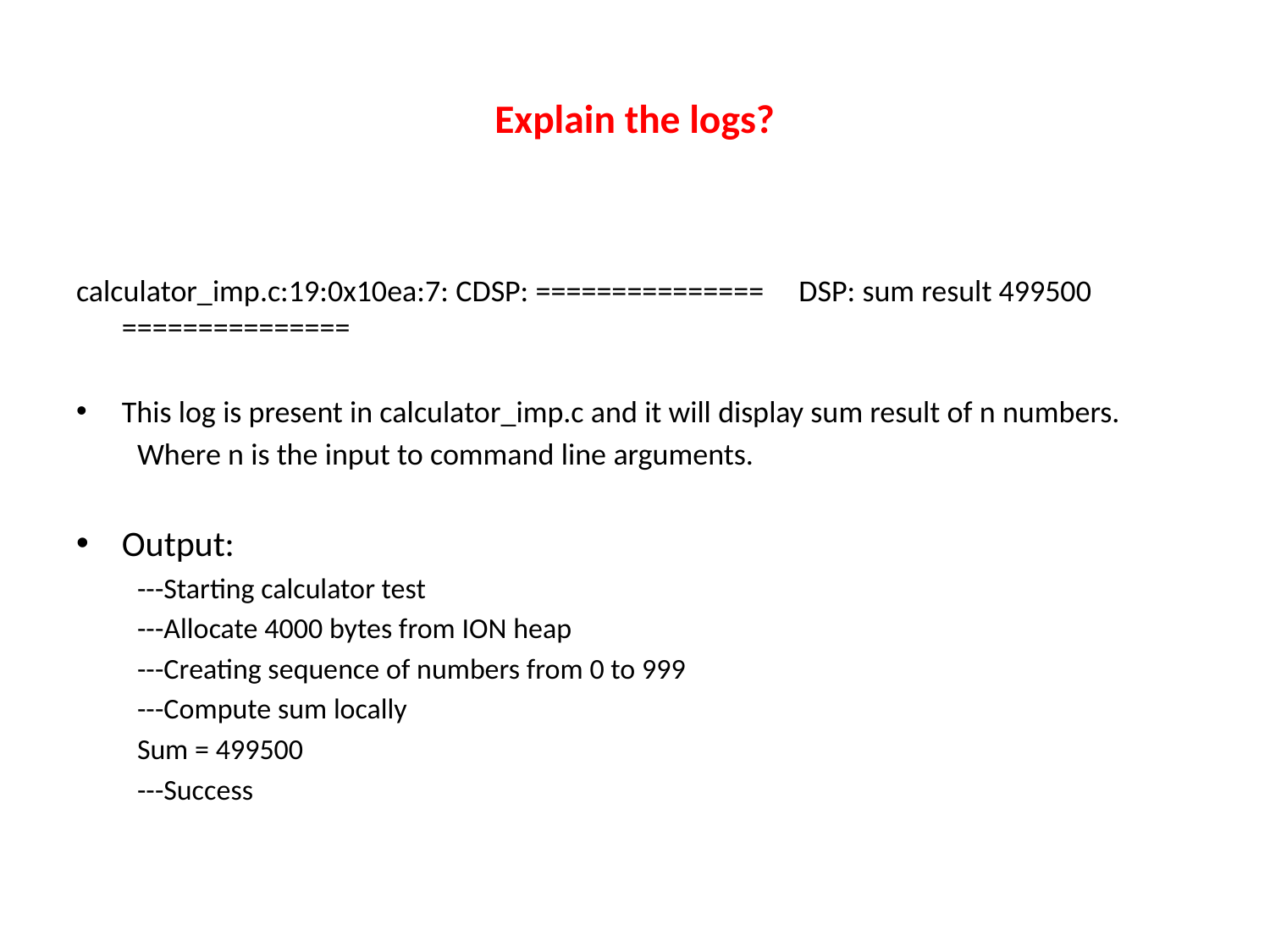

# Explain the logs?

calculator_imp.c:19:0x10ea:7: CDSP: ===============     DSP: sum result 499500 ===============

This log is present in calculator_imp.c and it will display sum result of n numbers.
Where n is the input to command line arguments.

Output:
---Starting calculator test
---Allocate 4000 bytes from ION heap
---Creating sequence of numbers from 0 to 999
---Compute sum locally
Sum = 499500
---Success